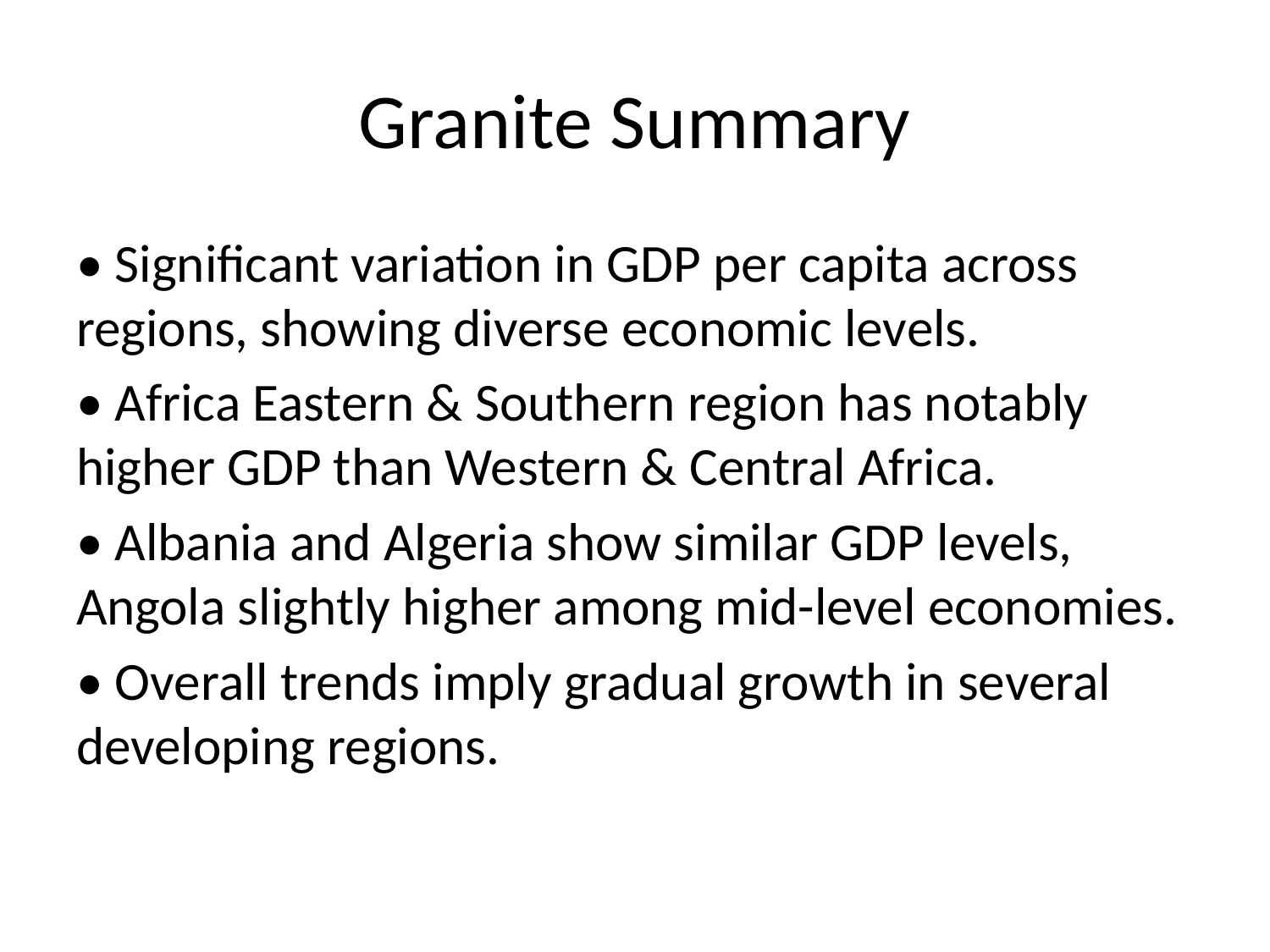

# Granite Summary
• Significant variation in GDP per capita across regions, showing diverse economic levels.
• Africa Eastern & Southern region has notably higher GDP than Western & Central Africa.
• Albania and Algeria show similar GDP levels, Angola slightly higher among mid-level economies.
• Overall trends imply gradual growth in several developing regions.